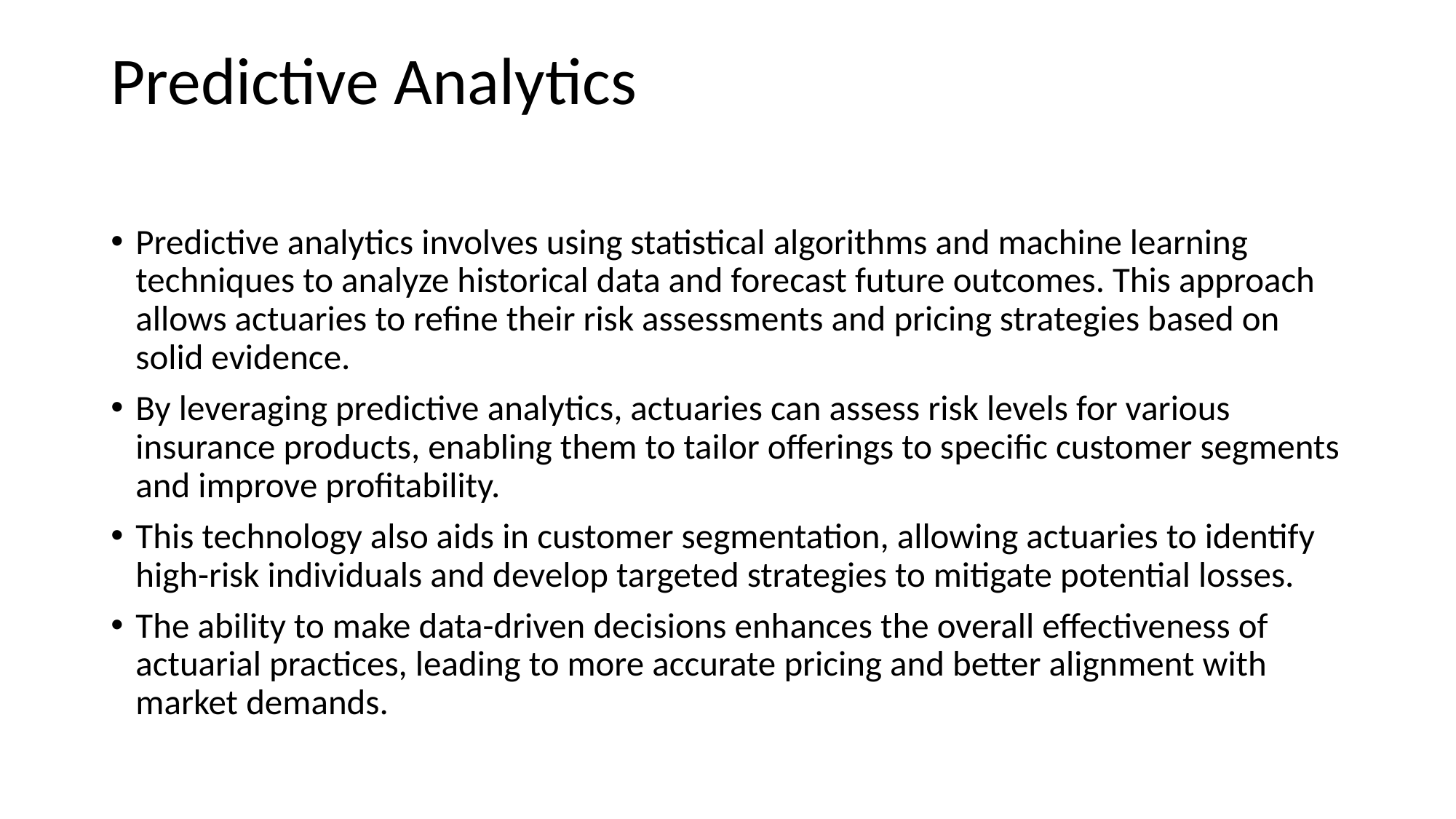

# Predictive Analytics
Predictive analytics involves using statistical algorithms and machine learning techniques to analyze historical data and forecast future outcomes. This approach allows actuaries to refine their risk assessments and pricing strategies based on solid evidence.
By leveraging predictive analytics, actuaries can assess risk levels for various insurance products, enabling them to tailor offerings to specific customer segments and improve profitability.
This technology also aids in customer segmentation, allowing actuaries to identify high-risk individuals and develop targeted strategies to mitigate potential losses.
The ability to make data-driven decisions enhances the overall effectiveness of actuarial practices, leading to more accurate pricing and better alignment with market demands.